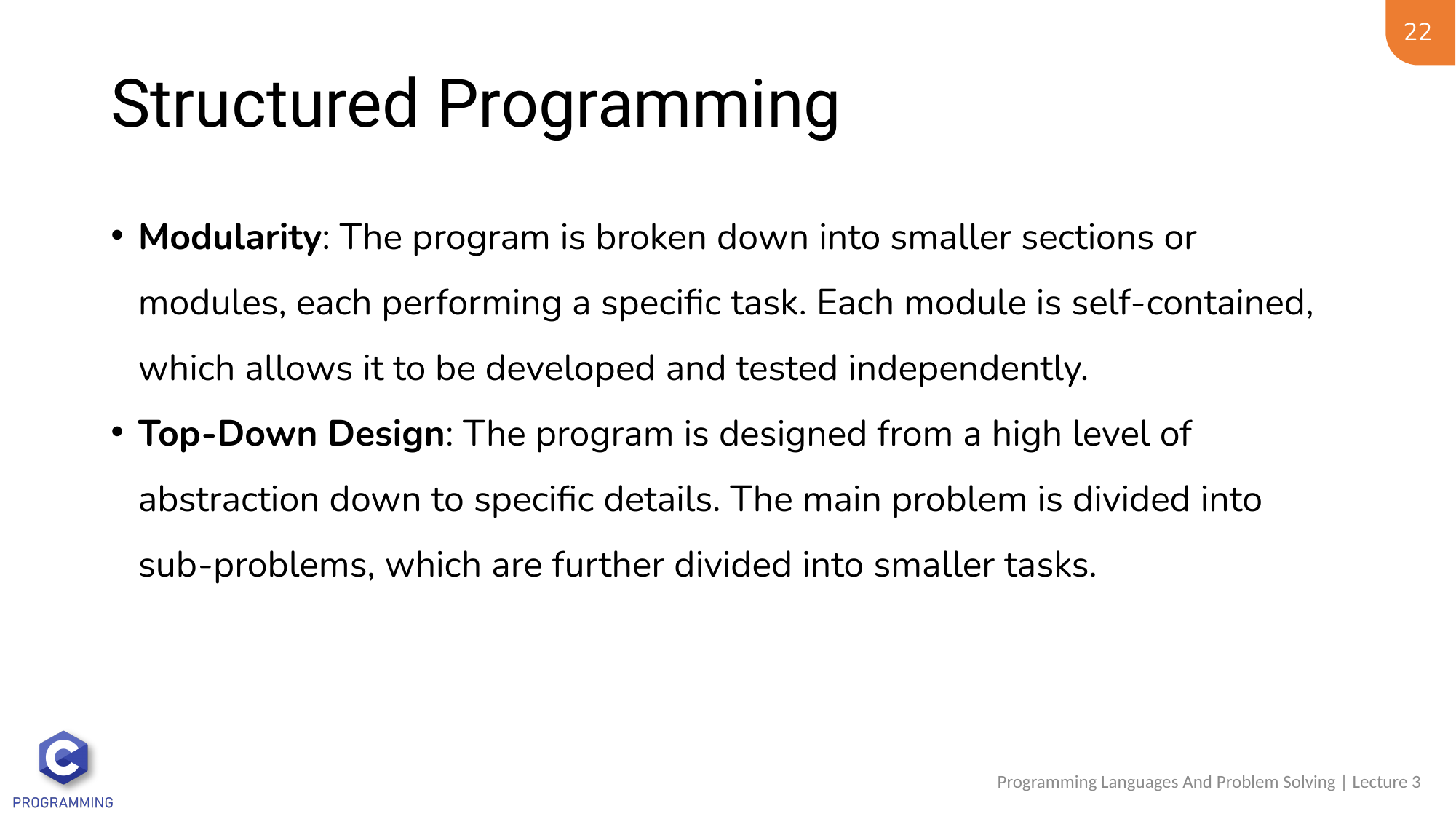

22
# Structured Programming
Modularity: The program is broken down into smaller sections or modules, each performing a specific task. Each module is self-contained, which allows it to be developed and tested independently.
Top-Down Design: The program is designed from a high level of abstraction down to specific details. The main problem is divided into sub-problems, which are further divided into smaller tasks.
Programming Languages And Problem Solving | Lecture 3